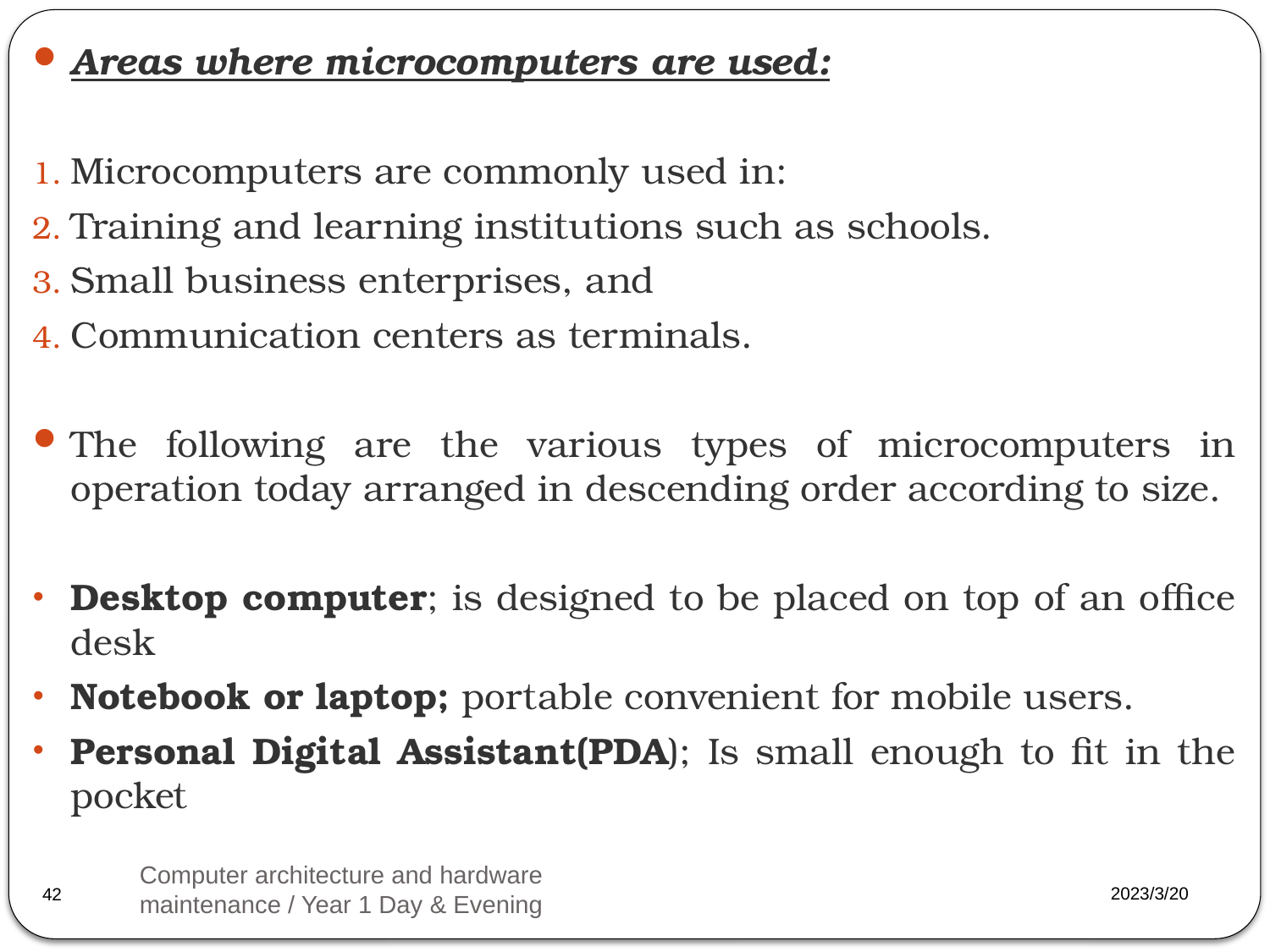

Areas where microcomputers are used:

Microcomputers are commonly used in:
Training and learning institutions such as schools.
Small business enterprises, and
Communication centers as terminals.

The following are the various types of microcomputers in operation today arranged in descending order according to size.

Desktop computer; is designed to be placed on top of an office desk
Notebook or laptop; portable convenient for mobile users.
Personal Digital Assistant(PDA); Is small enough to fit in the pocket

Computer architecture and hardware maintenance / Year 1 Day & Evening
2023/3/20
42